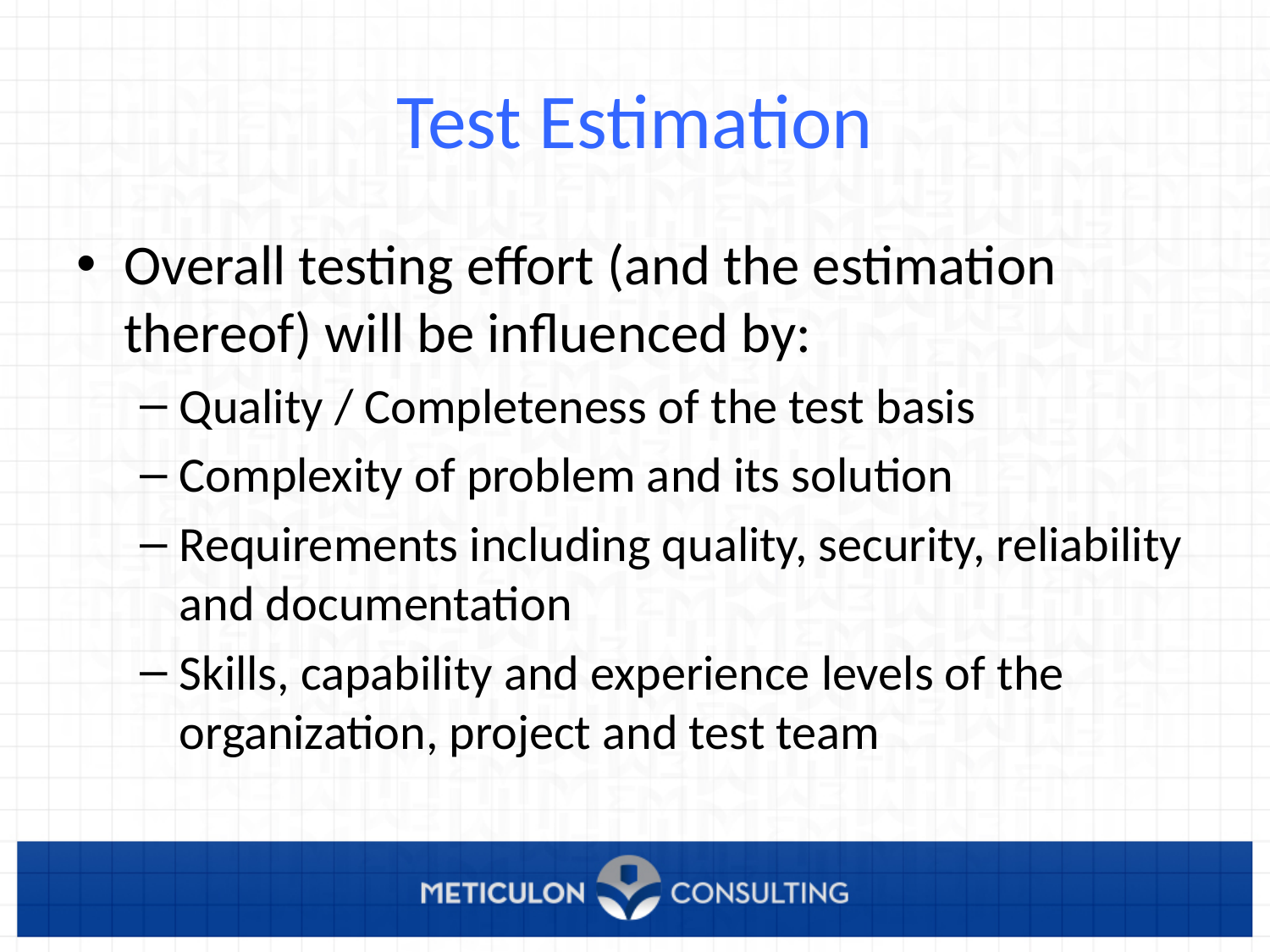

# Test Estimation
Overall testing effort (and the estimation thereof) will be influenced by:
Quality / Completeness of the test basis
Complexity of problem and its solution
Requirements including quality, security, reliability and documentation
Skills, capability and experience levels of the organization, project and test team